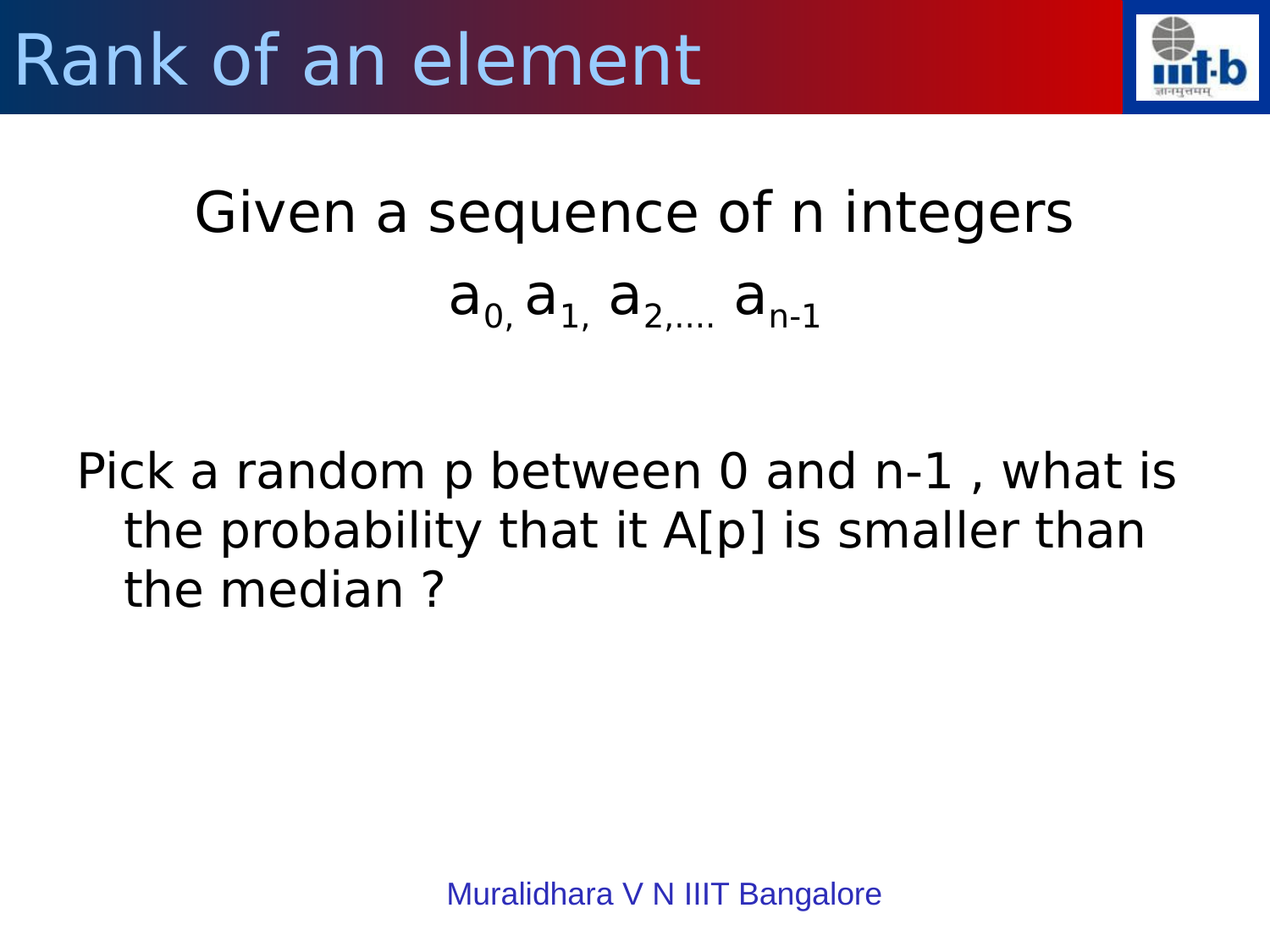

Rank of an element
Given a sequence of n integers
a0, a1, a2,.... an-1

Pick a random p between 0 and n-1 , what is the probability that it A[p] is smaller than the median ?
Muralidhara V N IIIT Bangalore